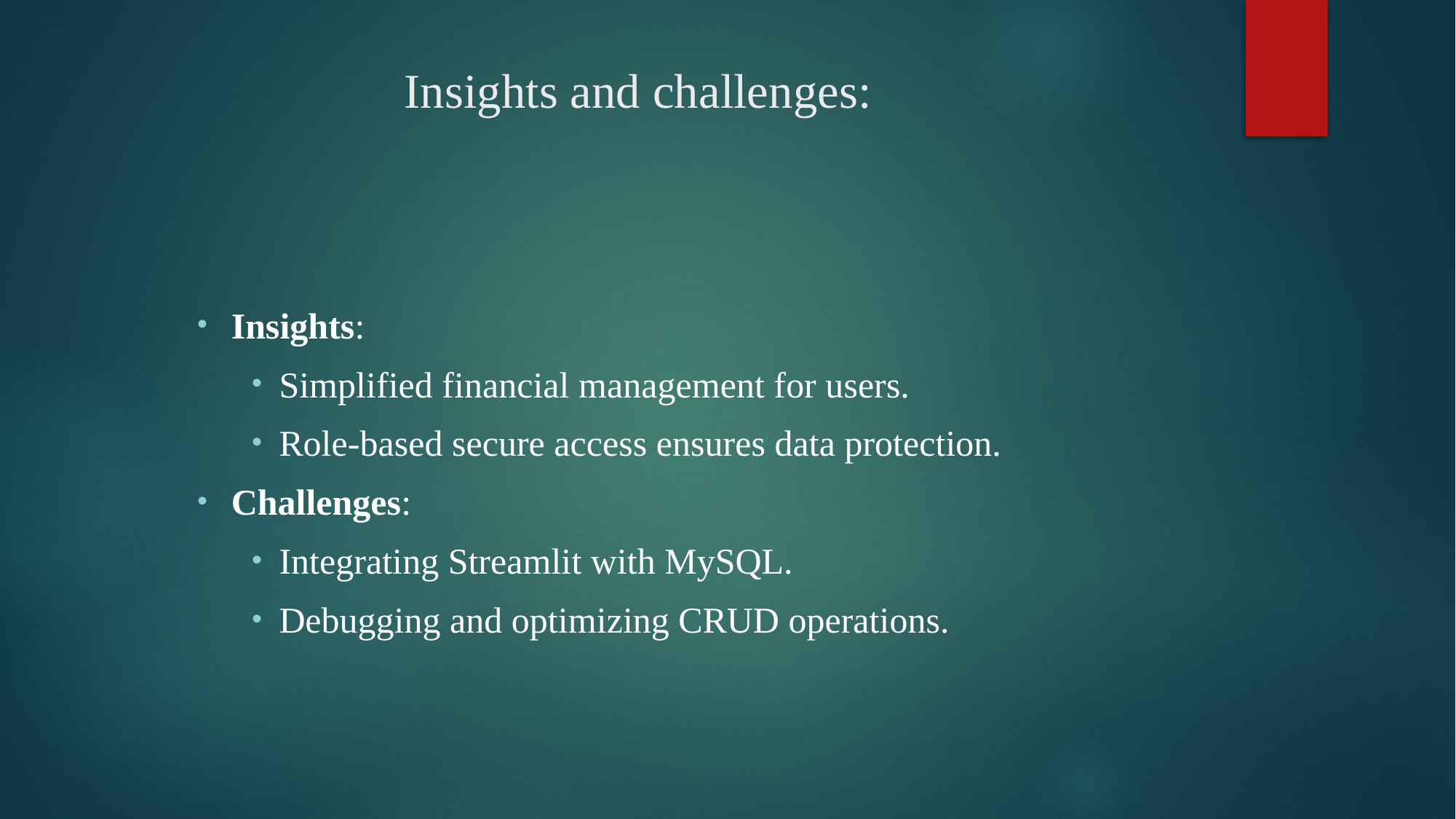

# Insights and challenges:

Insights:
Simplified financial management for users.
Role-based secure access ensures data protection.
Challenges:
Integrating Streamlit with MySQL.
Debugging and optimizing CRUD operations.